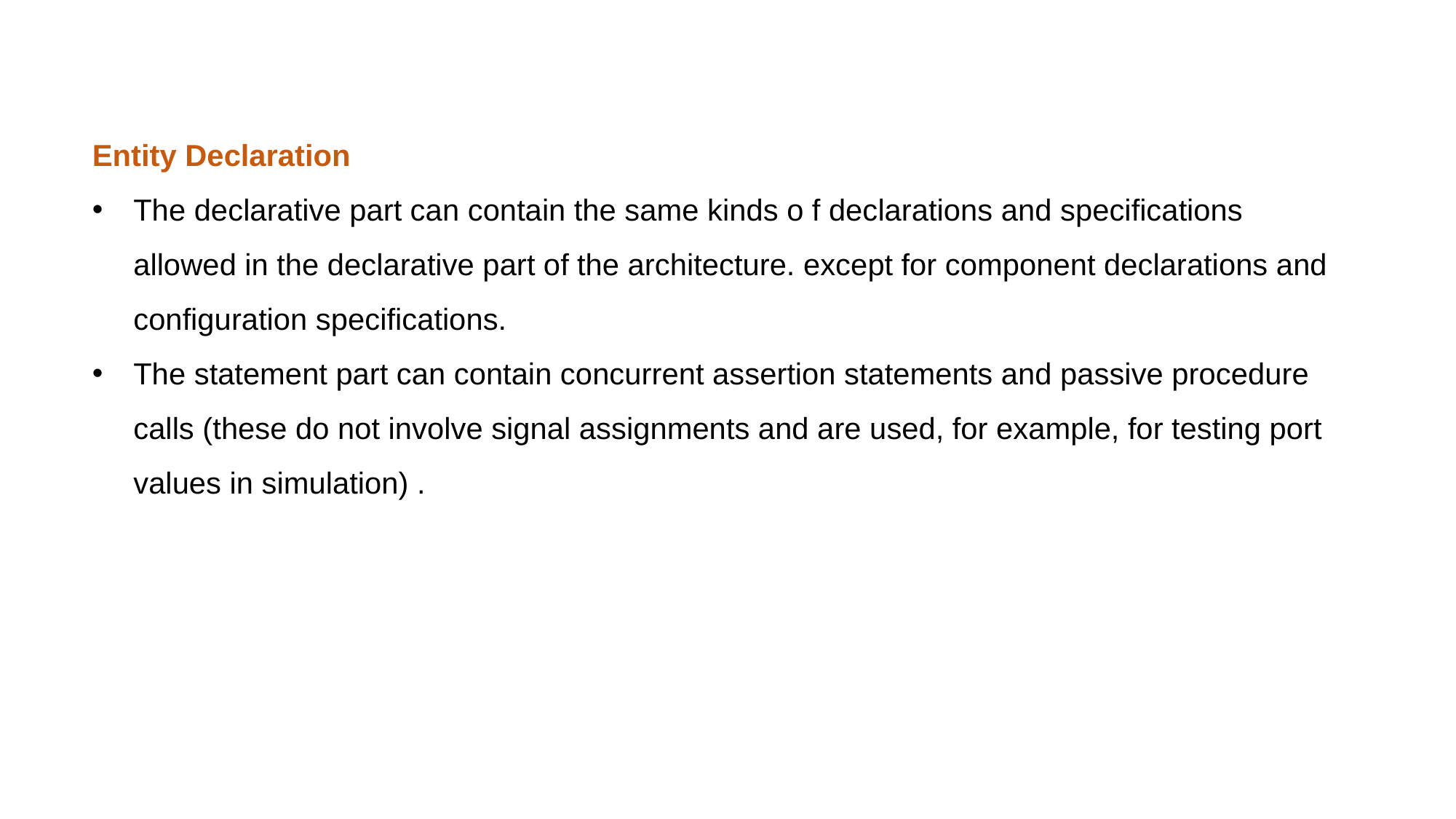

Entity Declaration
The declarative part can contain the same kinds o f declarations and specifications allowed in the declarative part of the architecture. except for component declarations and configuration specifications.
The statement part can contain concurrent assertion statements and passive procedure calls (these do not involve signal assignments and are used, for example, for testing port values in simulation) .